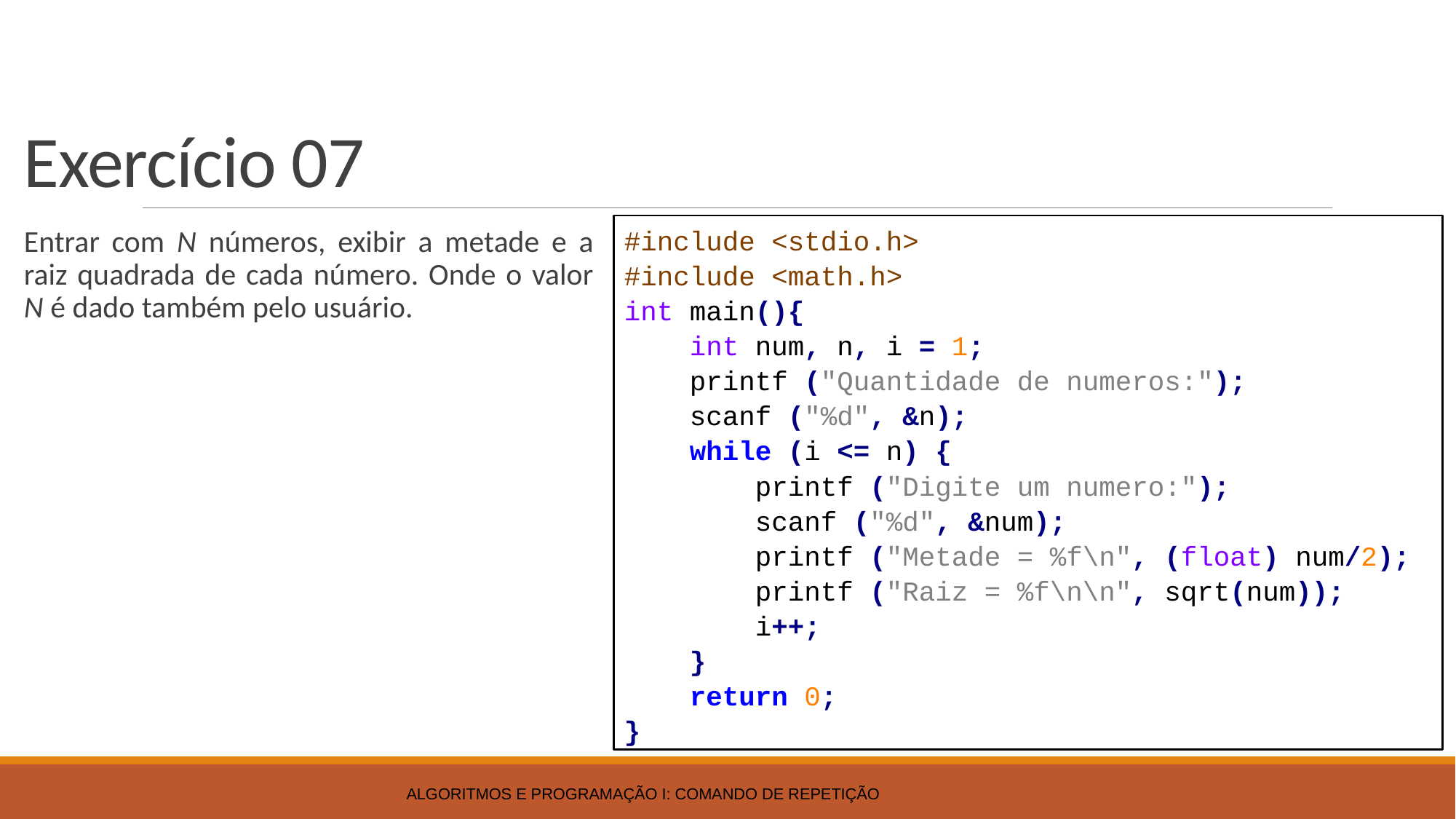

# Exercício 07
#include <stdio.h>
#include <math.h>
int main(){
    int num, n, i = 1;
    printf ("Quantidade de numeros:");
    scanf ("%d", &n);
    while (i <= n) {
        printf ("Digite um numero:");
        scanf ("%d", &num);
        printf ("Metade = %f\n", (float) num/2);
        printf ("Raiz = %f\n\n", sqrt(num));
        i++;
    }
    return 0;
}
Entrar com N números, exibir a metade e a raiz quadrada de cada número. Onde o valor N é dado também pelo usuário.

Algoritmos e Programação I: Comando de Repetição
11